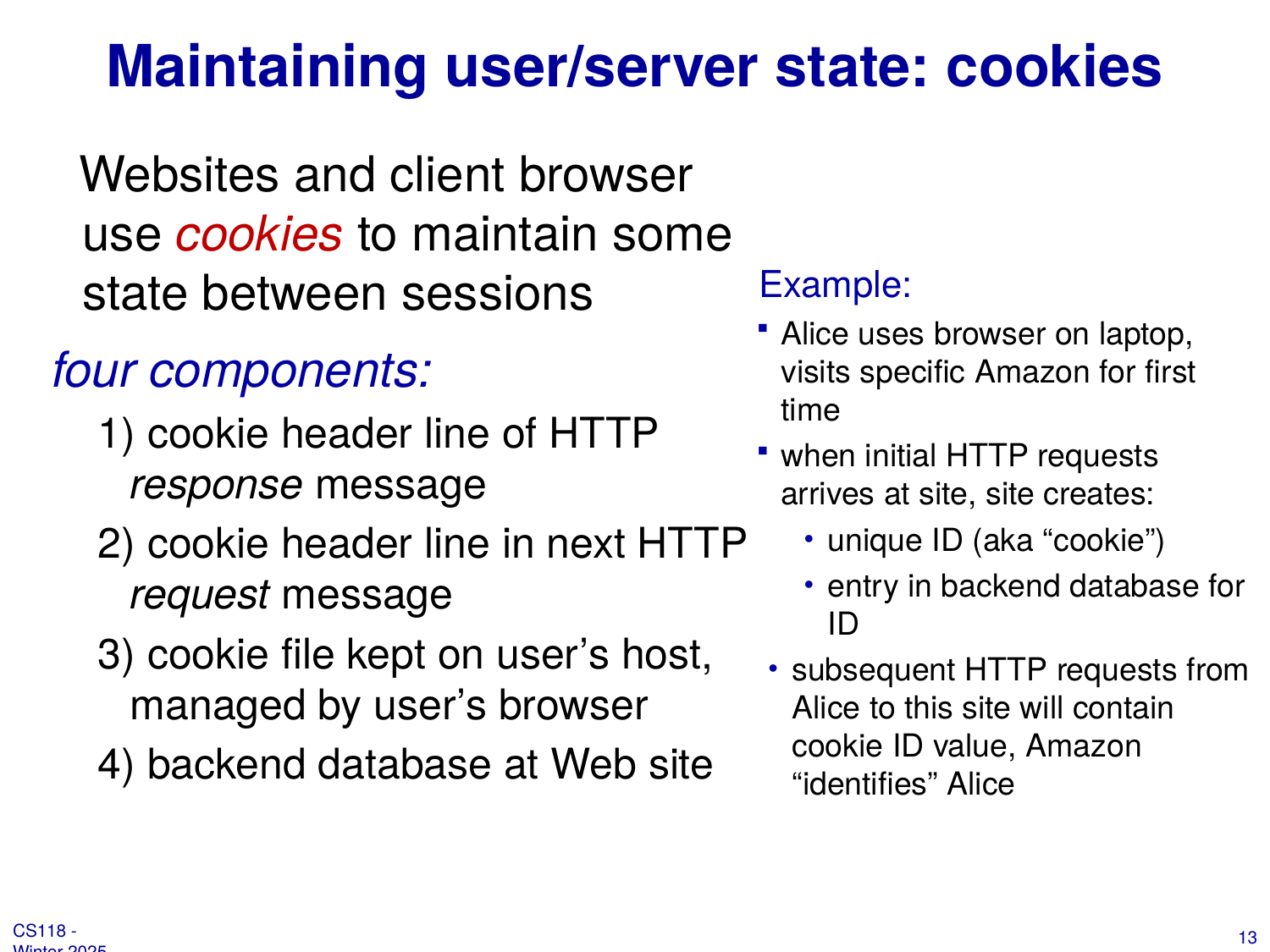

# Maintaining user/server state: cookies
  Websites and client browser use cookies to maintain some state between sessions
four components:
1) cookie header line of HTTP response message
2) cookie header line in next HTTP request message
3) cookie file kept on user’s host, managed by user’s browser
4) backend database at Web site
Example:
Alice uses browser on laptop, visits specific Amazon for first time
when initial HTTP requests arrives at site, site creates:
unique ID (aka “cookie”)
entry in backend database for ID
subsequent HTTP requests from Alice to this site will contain cookie ID value, Amazon “identifies” Alice
13
CS118 - Winter 2025